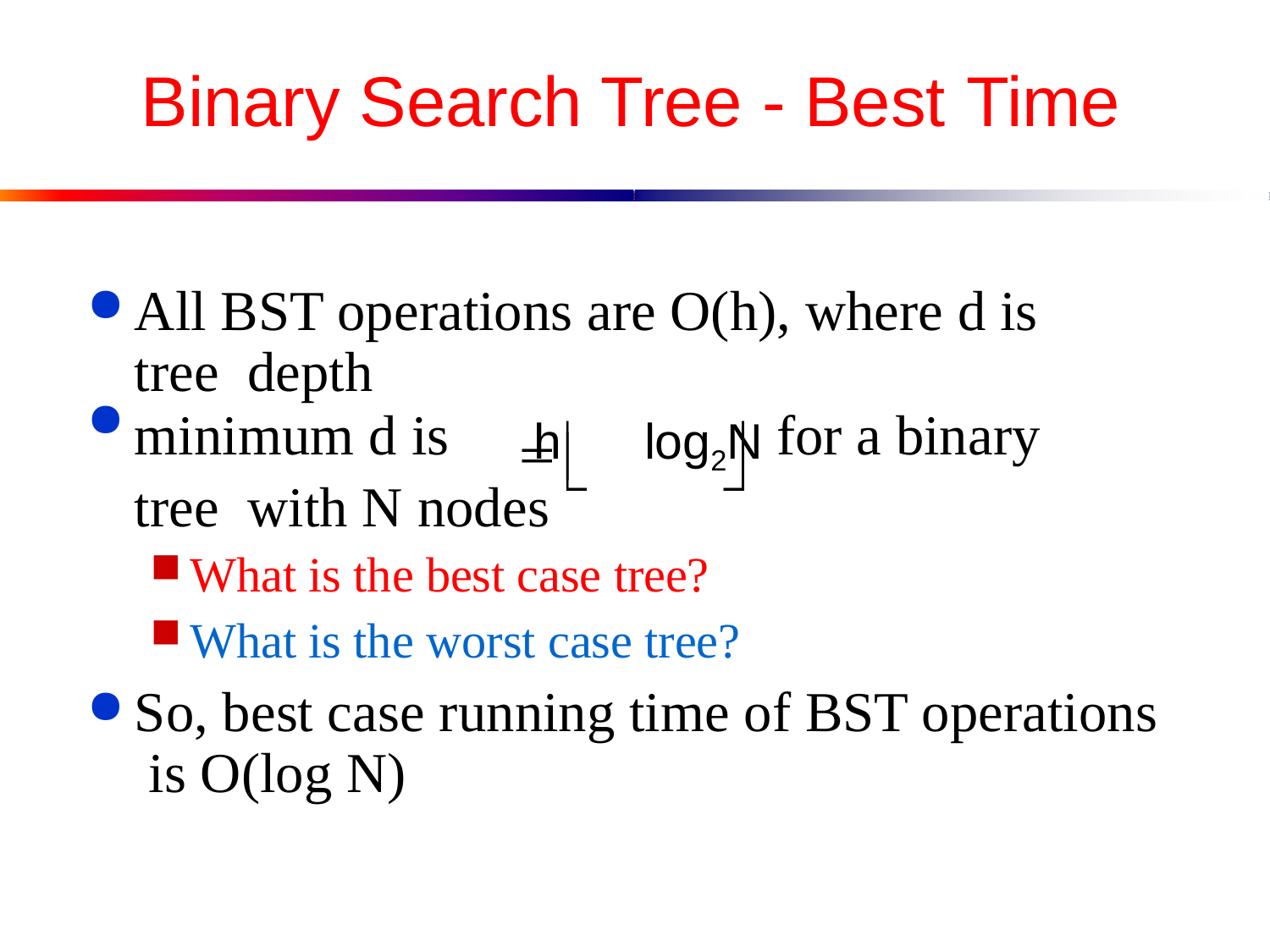

# Binary Search Tree - Best Time
All BST operations are O(h), where d is tree  depth
minimum d is	h	log2N for a binary tree  with N nodes
What is the best case tree?
What is the worst case tree?
So, best case running time of BST operations  is O(log N)